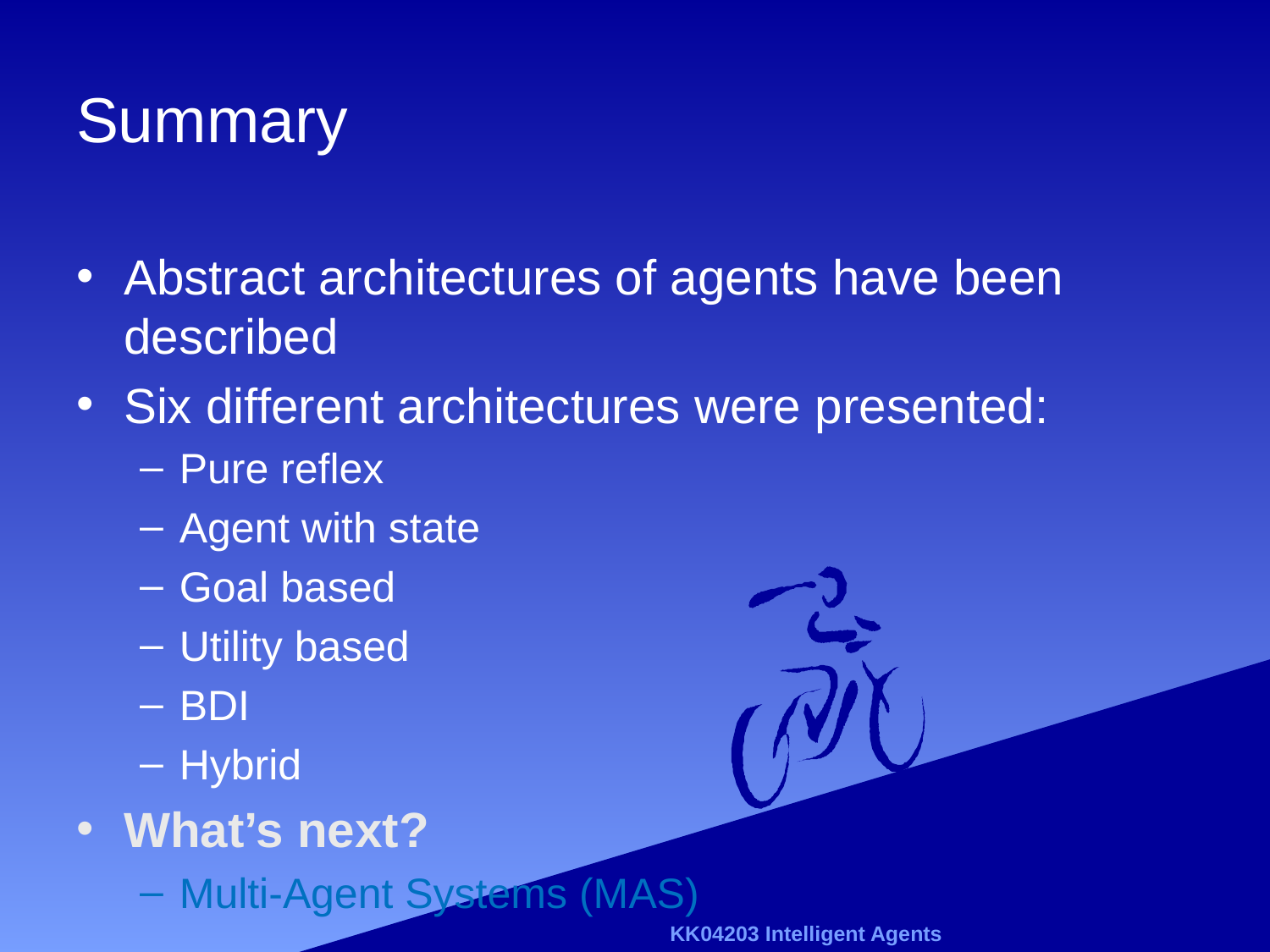

# Summary
Abstract architectures of agents have been described
Six different architectures were presented:
Pure reflex
Agent with state
Goal based
Utility based
BDI
Hybrid
What’s next?
Multi-Agent Systems (MAS)
KK04203 Intelligent Agents